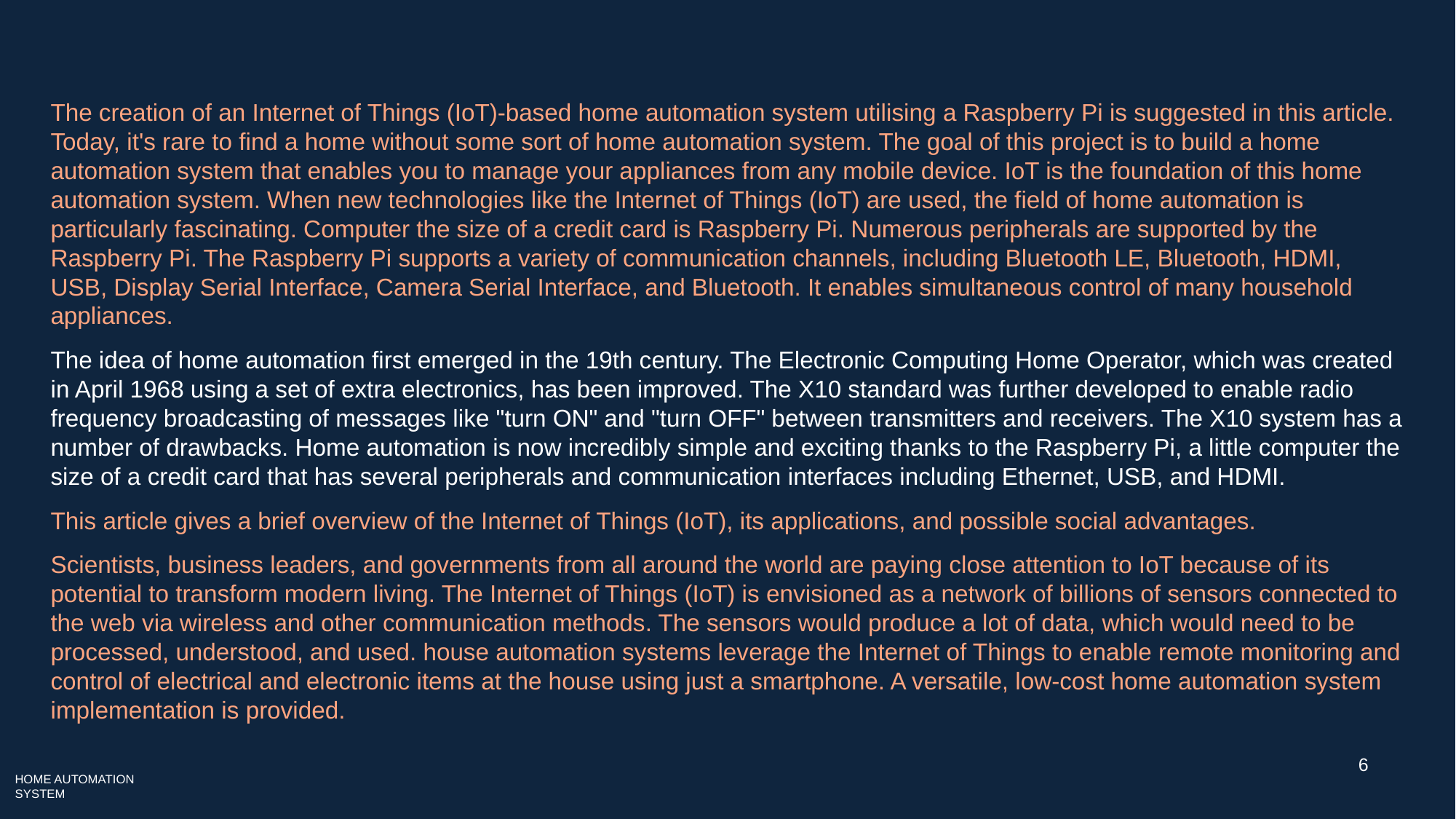

The creation of an Internet of Things (IoT)-based home automation system utilising a Raspberry Pi is suggested in this article. Today, it's rare to find a home without some sort of home automation system. The goal of this project is to build a home automation system that enables you to manage your appliances from any mobile device. IoT is the foundation of this home automation system. When new technologies like the Internet of Things (IoT) are used, the field of home automation is particularly fascinating. Computer the size of a credit card is Raspberry Pi. Numerous peripherals are supported by the Raspberry Pi. The Raspberry Pi supports a variety of communication channels, including Bluetooth LE, Bluetooth, HDMI, USB, Display Serial Interface, Camera Serial Interface, and Bluetooth. It enables simultaneous control of many household appliances.
The idea of home automation first emerged in the 19th century. The Electronic Computing Home Operator, which was created in April 1968 using a set of extra electronics, has been improved. The X10 standard was further developed to enable radio frequency broadcasting of messages like "turn ON" and "turn OFF" between transmitters and receivers. The X10 system has a number of drawbacks. Home automation is now incredibly simple and exciting thanks to the Raspberry Pi, a little computer the size of a credit card that has several peripherals and communication interfaces including Ethernet, USB, and HDMI.
This article gives a brief overview of the Internet of Things (IoT), its applications, and possible social advantages.
Scientists, business leaders, and governments from all around the world are paying close attention to IoT because of its potential to transform modern living. The Internet of Things (IoT) is envisioned as a network of billions of sensors connected to the web via wireless and other communication methods. The sensors would produce a lot of data, which would need to be processed, understood, and used. house automation systems leverage the Internet of Things to enable remote monitoring and control of electrical and electronic items at the house using just a smartphone. A versatile, low-cost home automation system implementation is provided.
6
HOME AUTOMATION SYSTEM